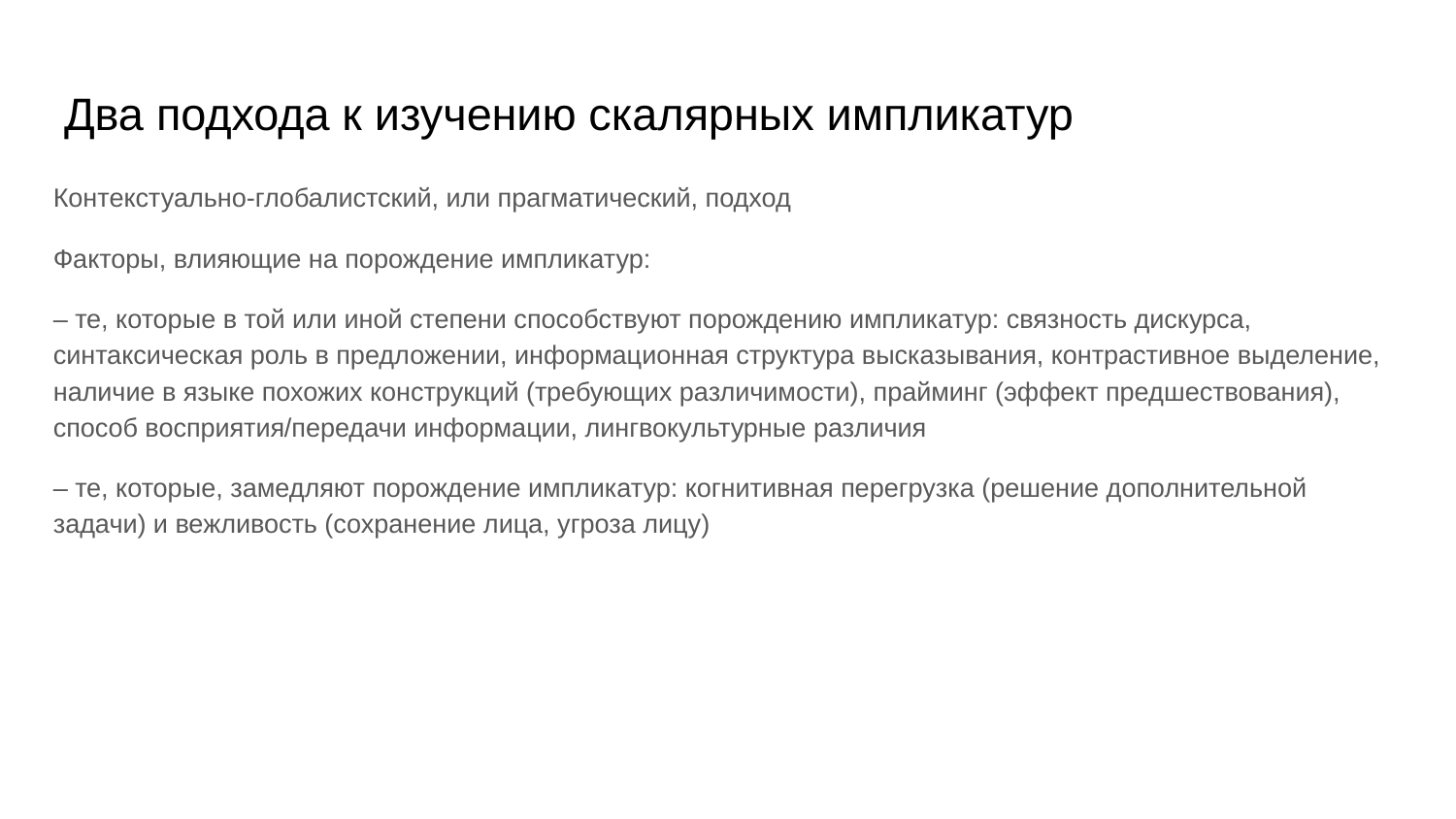

# Два подхода к изучению скалярных импликатур

Контекстуально-глобалистский, или прагматический, подход
Факторы, влияющие на порождение импликатур:
– те, которые в той или иной степени способствуют порождению импликатур: связность дискурса, синтаксическая роль в предложении, информационная структура высказывания, контрастивное выделение, наличие в языке похожих конструкций (требующих различимости), прайминг (эффект предшествования), способ восприятия/передачи информации, лингвокультурные различия
– те, которые, замедляют порождение импликатур: когнитивная перегрузка (решение дополнительной задачи) и вежливость (сохранение лица, угроза лицу)